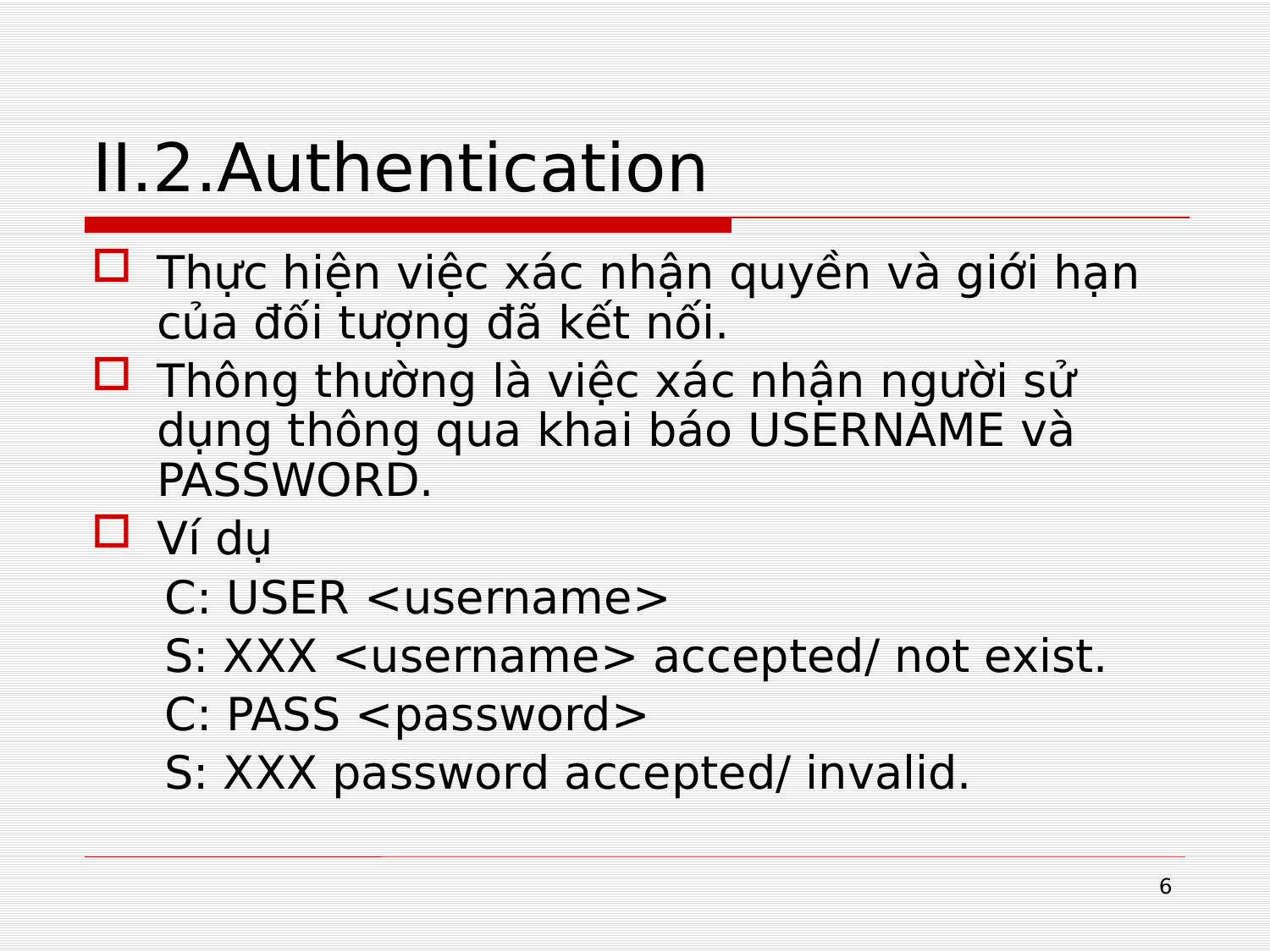

# II.2.Authentication
Thực hiện việc xác nhận quyền và giới hạn của đối tượng đã kết nối.
Thông thường là việc xác nhận người sử dụng thông qua khai báo USERNAME và PASSWORD.
Ví dụ
     C: USER <username>
     S: XXX <username> accepted/ not exist.
     C: PASS <password>
     S: XXX password accepted/ invalid.
6